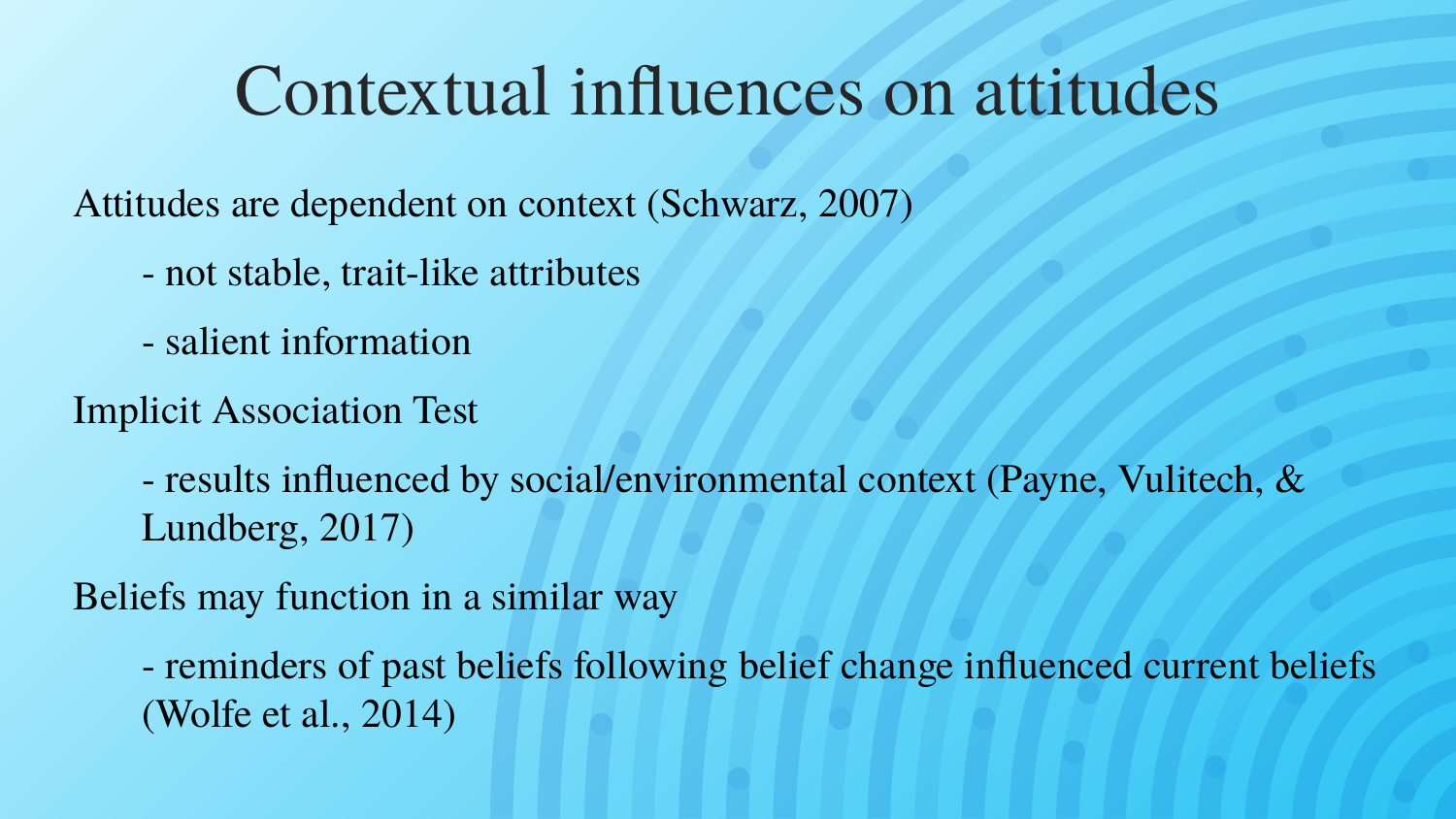

Contextual influences on attitudes
Attitudes are dependent on context (Schwarz, 2007)
	- not stable, trait-like attributes
	- salient information
Implicit Association Test
	- results influenced by social/environmental context (Payne, Vulitech, & Lundberg, 2017)
Beliefs may function in a similar way
	- reminders of past beliefs following belief change influenced current beliefs (Wolfe et al., 2014)